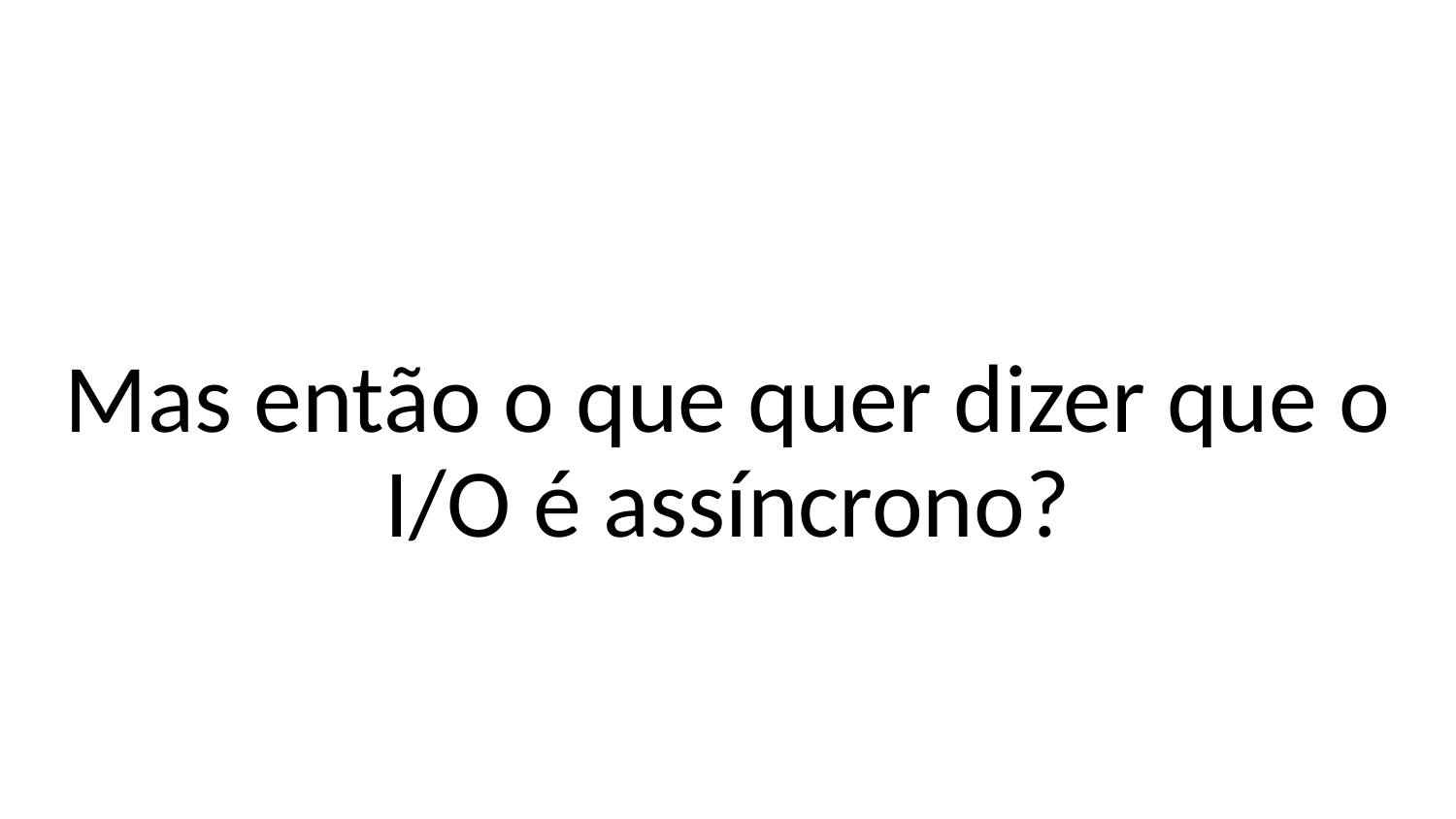

# Mas então o que quer dizer que o I/O é assíncrono?